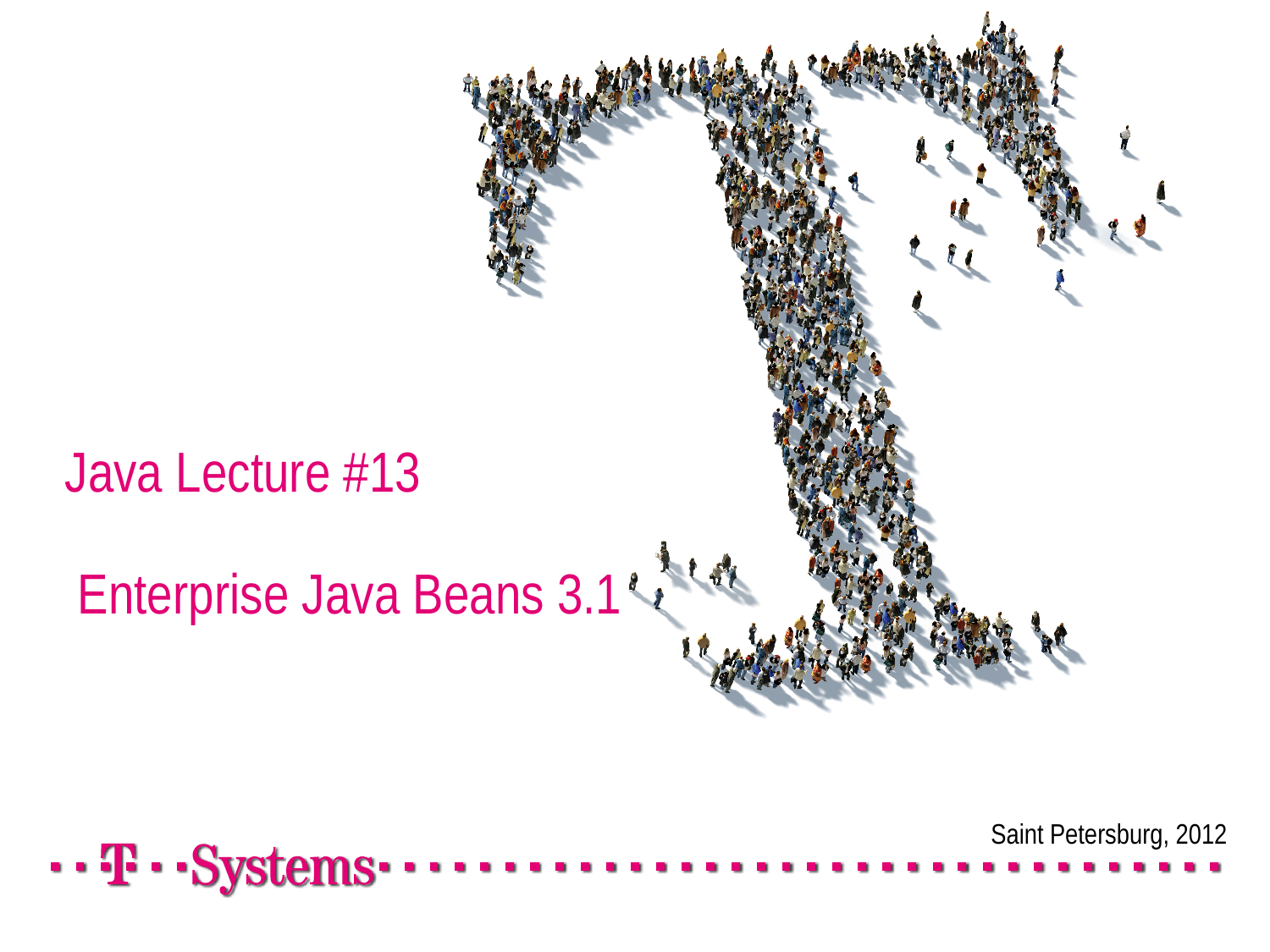

# Java Lecture #13 Enterprise Java Beans 3.1
Saint Petersburg, 2012